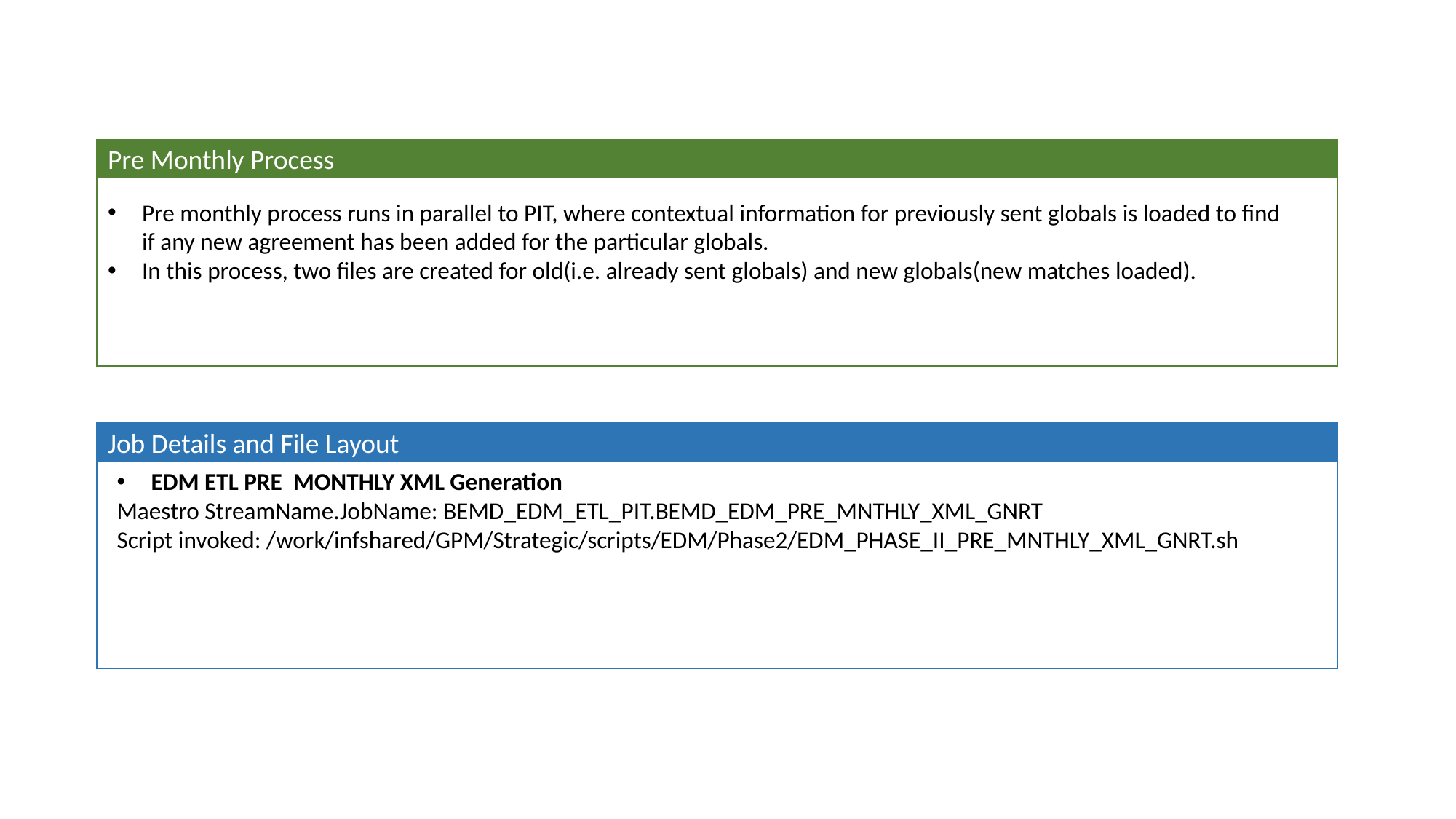

Pre Monthly Process

Pre monthly process runs in parallel to PIT, where contextual information for previously sent globals is loaded to find if any new agreement has been added for the particular globals.
In this process, two files are created for old(i.e. already sent globals) and new globals(new matches loaded).

Job Details and File Layout

EDM ETL PRE  MONTHLY XML Generation
Maestro StreamName.JobName: BEMD_EDM_ETL_PIT.BEMD_EDM_PRE_MNTHLY_XML_GNRT
Script invoked: /work/infshared/GPM/Strategic/scripts/EDM/Phase2/EDM_PHASE_II_PRE_MNTHLY_XML_GNRT.sh